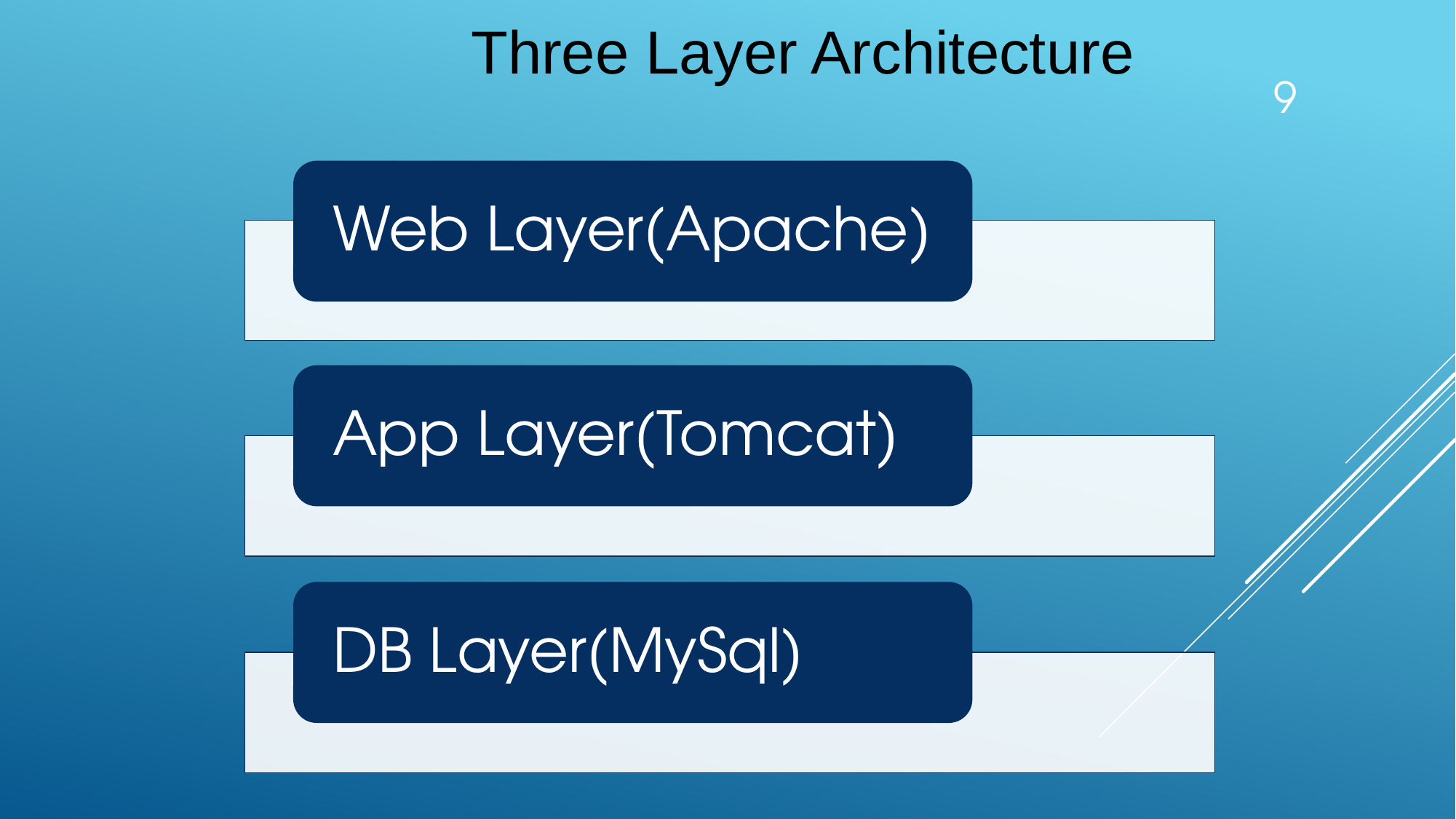

Three Layer Architecture
9

Web Layer(Apache)
App Layer(Tomcat)
DB Layer(MySql)
App Layer(Tomcat)